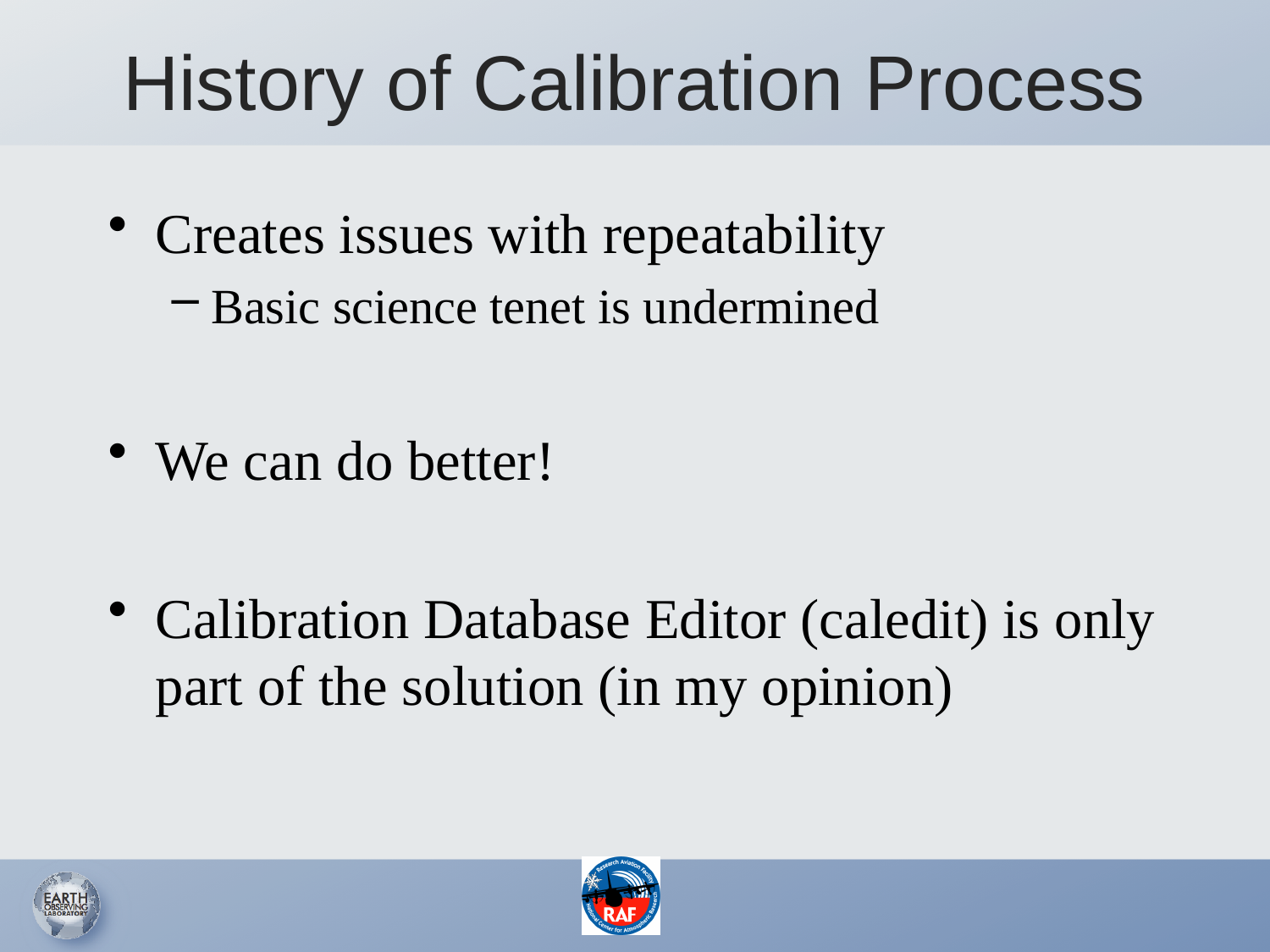

# History of Calibration Process
Creates issues with repeatability
Basic science tenet is undermined

We can do better!

Calibration Database Editor (caledit) is only part of the solution (in my opinion)